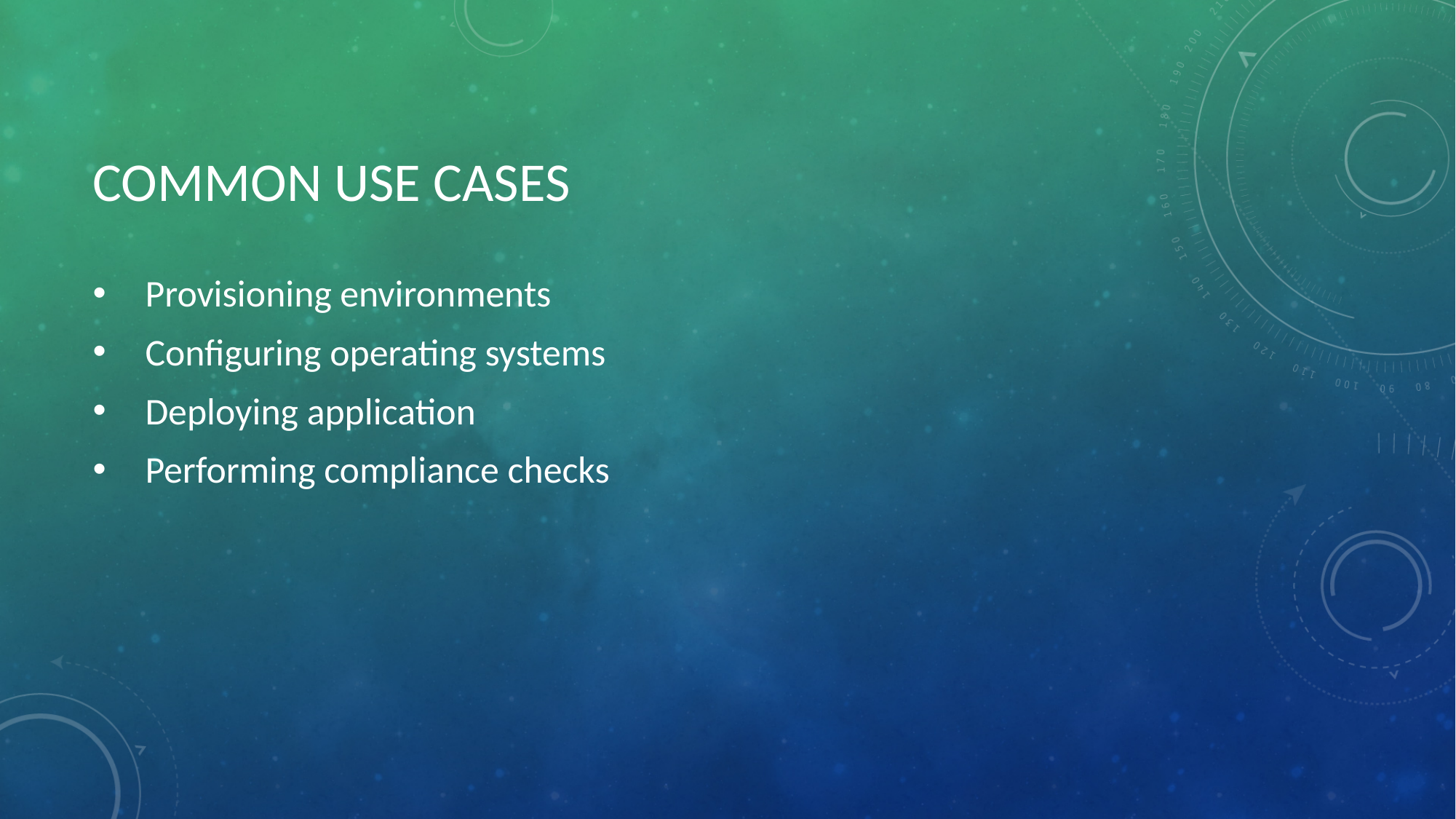

# Common Use cases
Provisioning environments
Configuring operating systems
Deploying application
Performing compliance checks